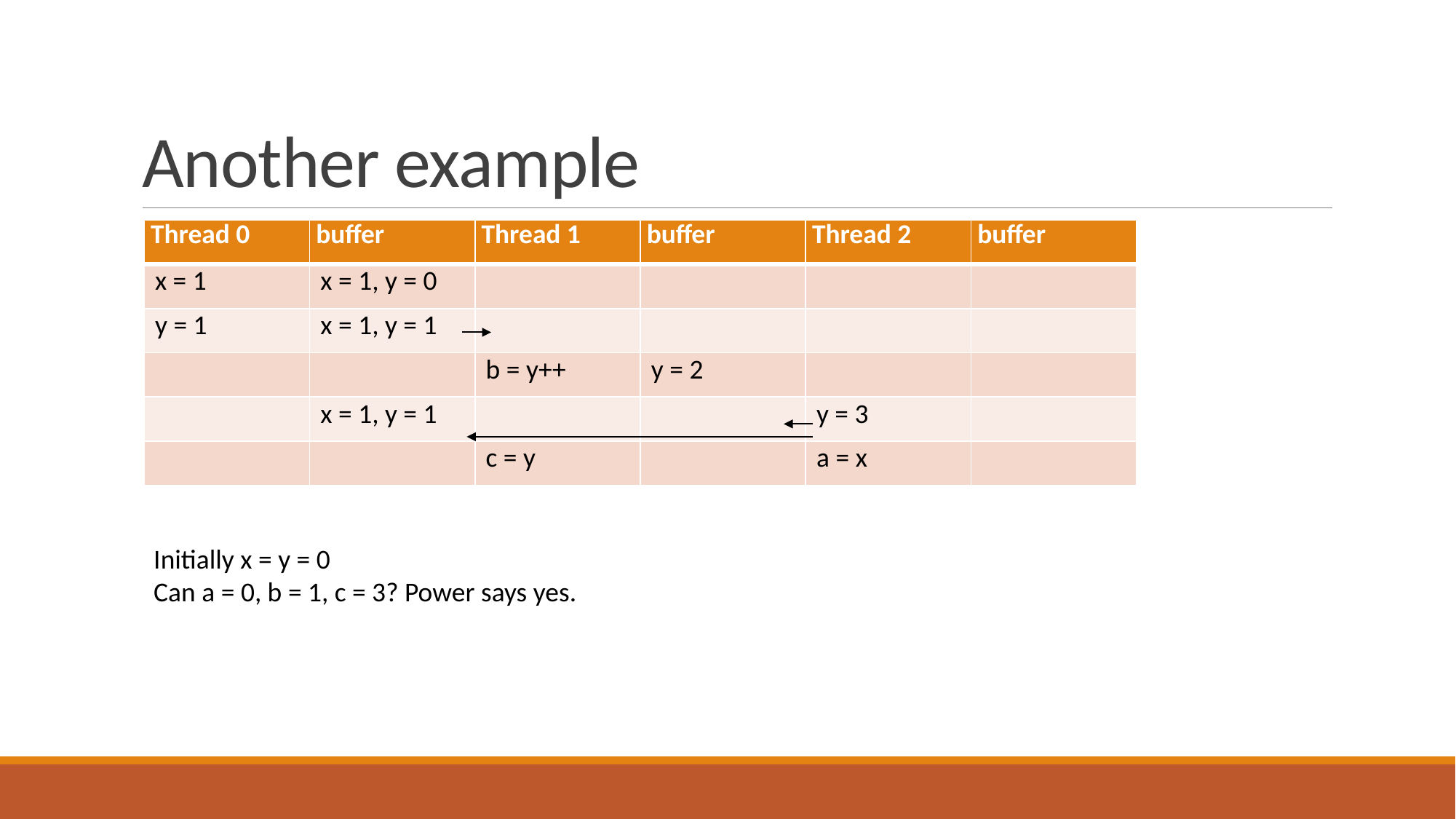

# Another example
| Thread 0 | buffer | Thread 1 | buffer | Thread 2 | buffer |
| --- | --- | --- | --- | --- | --- |
| x = 1 | x = 1, y = 0 |  |  |  |  |
| y = 1 | x = 1, y = 1 |  |  |  |  |
|  |  | b = y++ | y = 2 |  |  |
|  | x = 1, y = 1 |  |  | y = 3 |  |
|  |  | c = y |  | a = x |  |
Initially x = y = 0
Can a = 0, b = 1, c = 3? Power says yes.